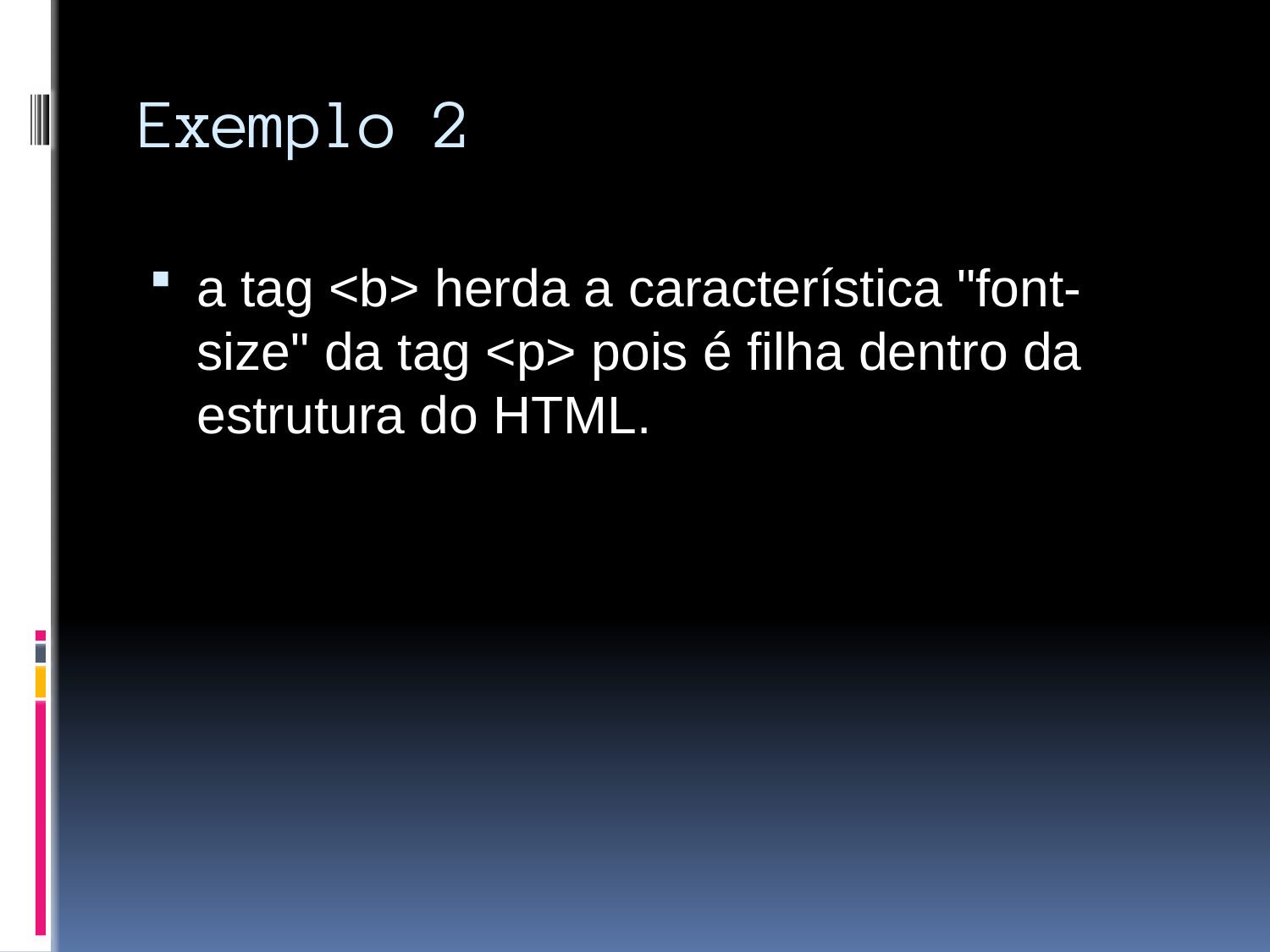

# Exemplo 2
a tag <b> herda a característica "font-size" da tag <p> pois é filha dentro da estrutura do HTML.